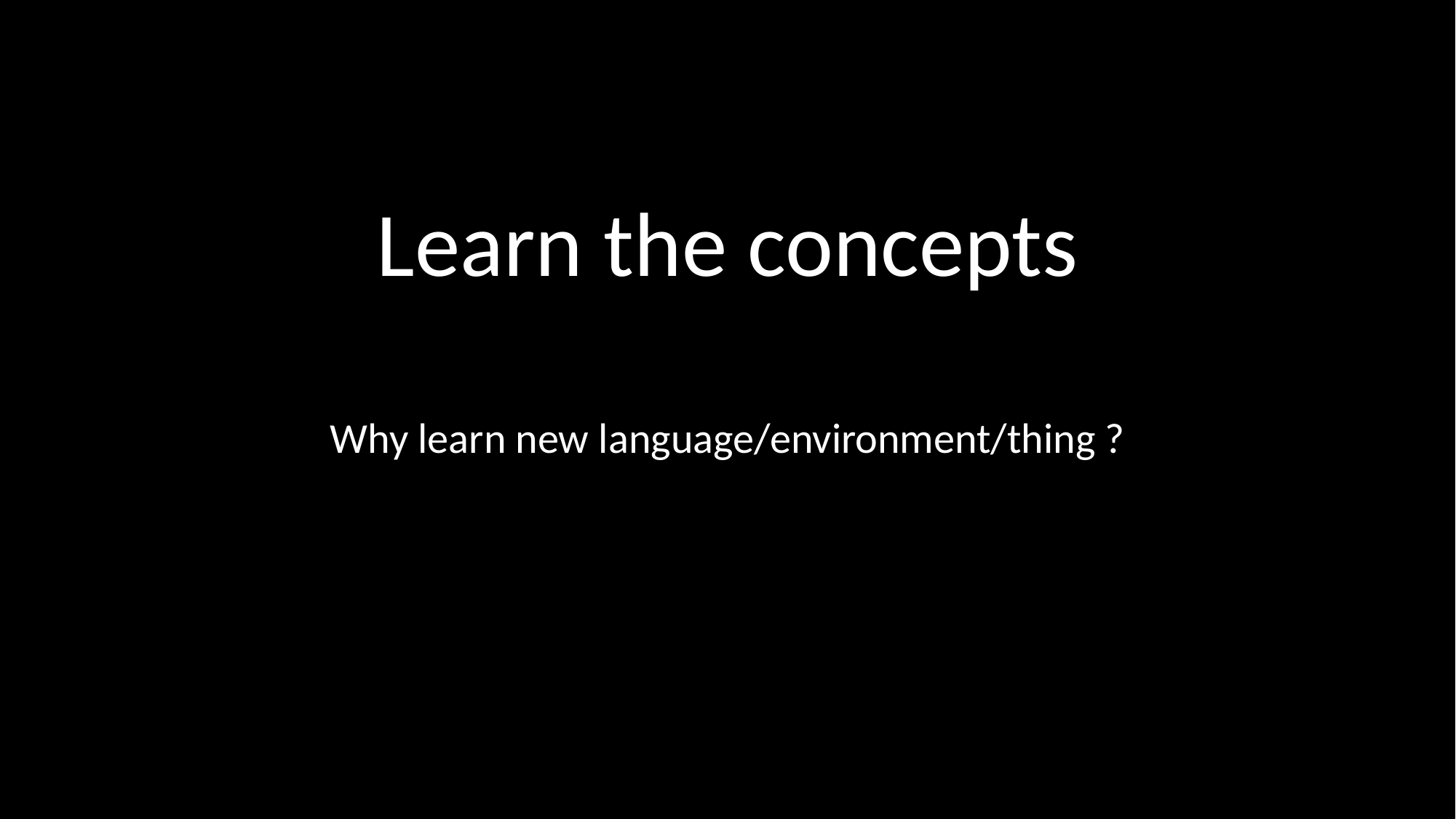

# Learn the concepts
Why learn new language/environment/thing ?